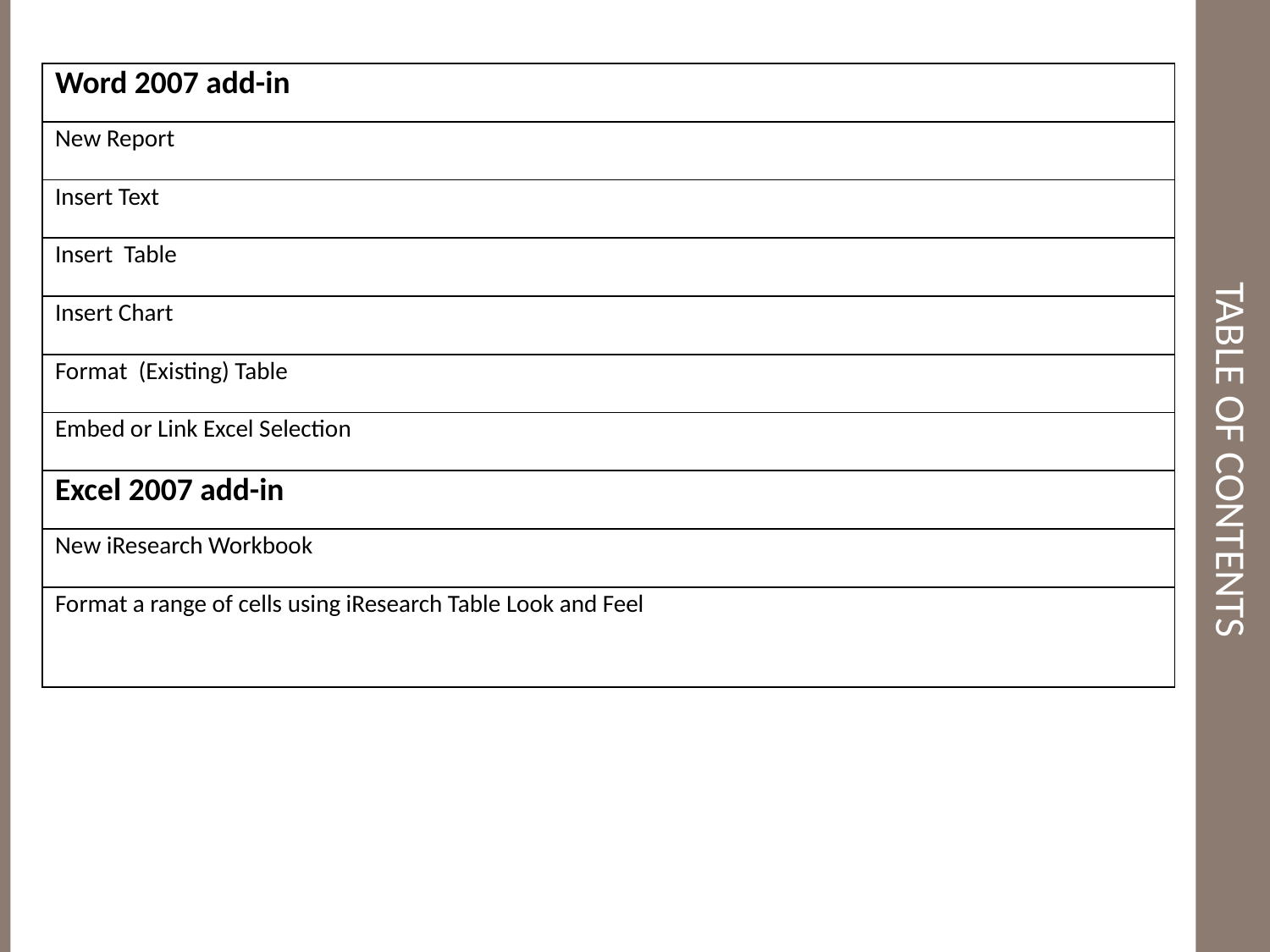

# Table of contents
| Word 2007 add-in |  |
| --- | --- |
| New Report |  |
| Insert Text |  |
| Insert Table |  |
| Insert Chart |  |
| Format (Existing) Table |  |
| Embed or Link Excel Selection |  |
| Excel 2007 add-in |  |
| New iResearch Workbook |  |
| Format a range of cells using iResearch Table Look and Feel |  |